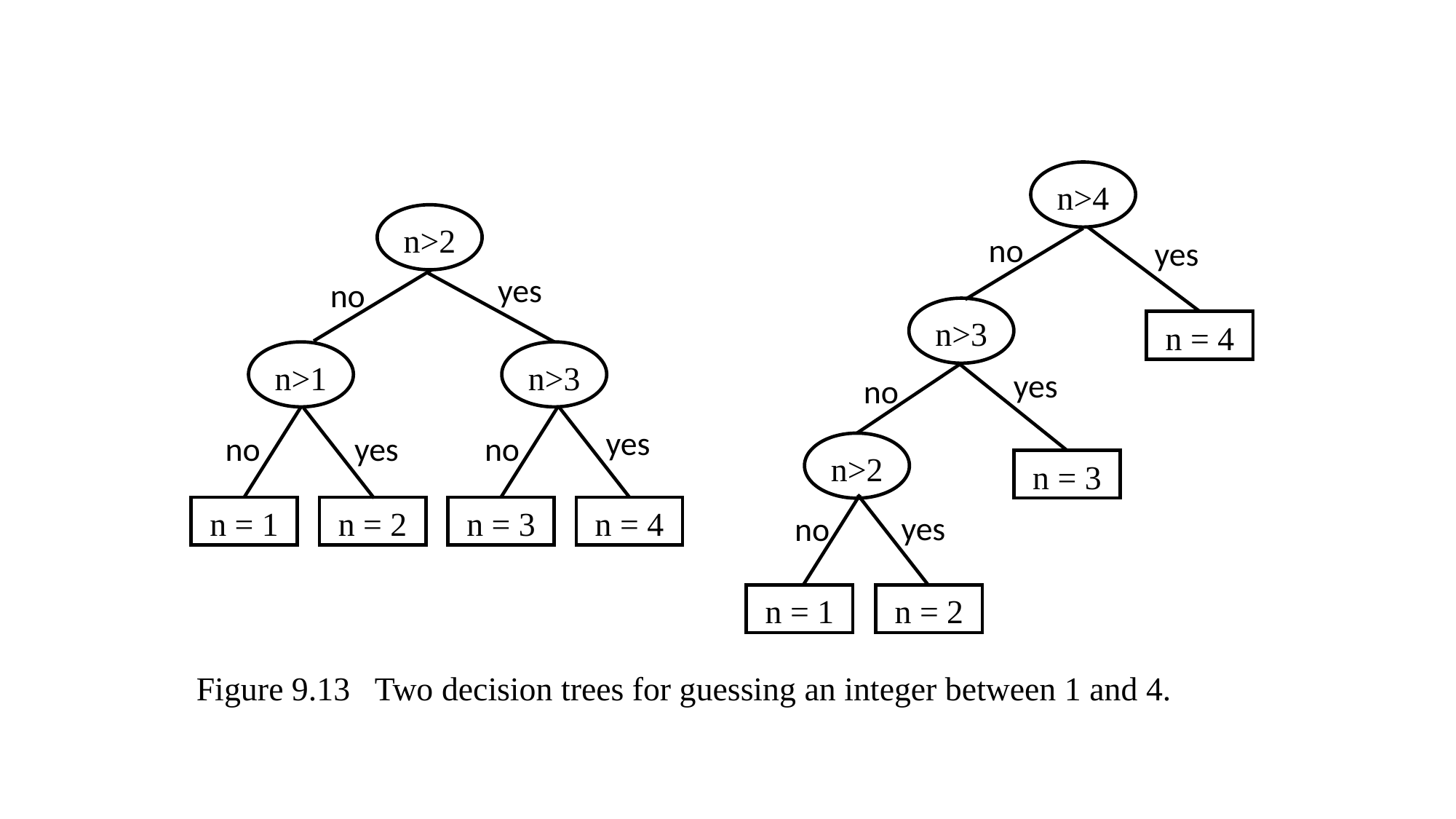

n>4
n>2
no
yes
yes
no
n>3
n = 4
n>1
n>3
yes
no
yes
yes
no
no
n>2
n = 3
n = 1
n = 2
n = 3
n = 4
yes
no
n = 1
n = 2
Figure 9.13   Two decision trees for guessing an integer between 1 and 4.